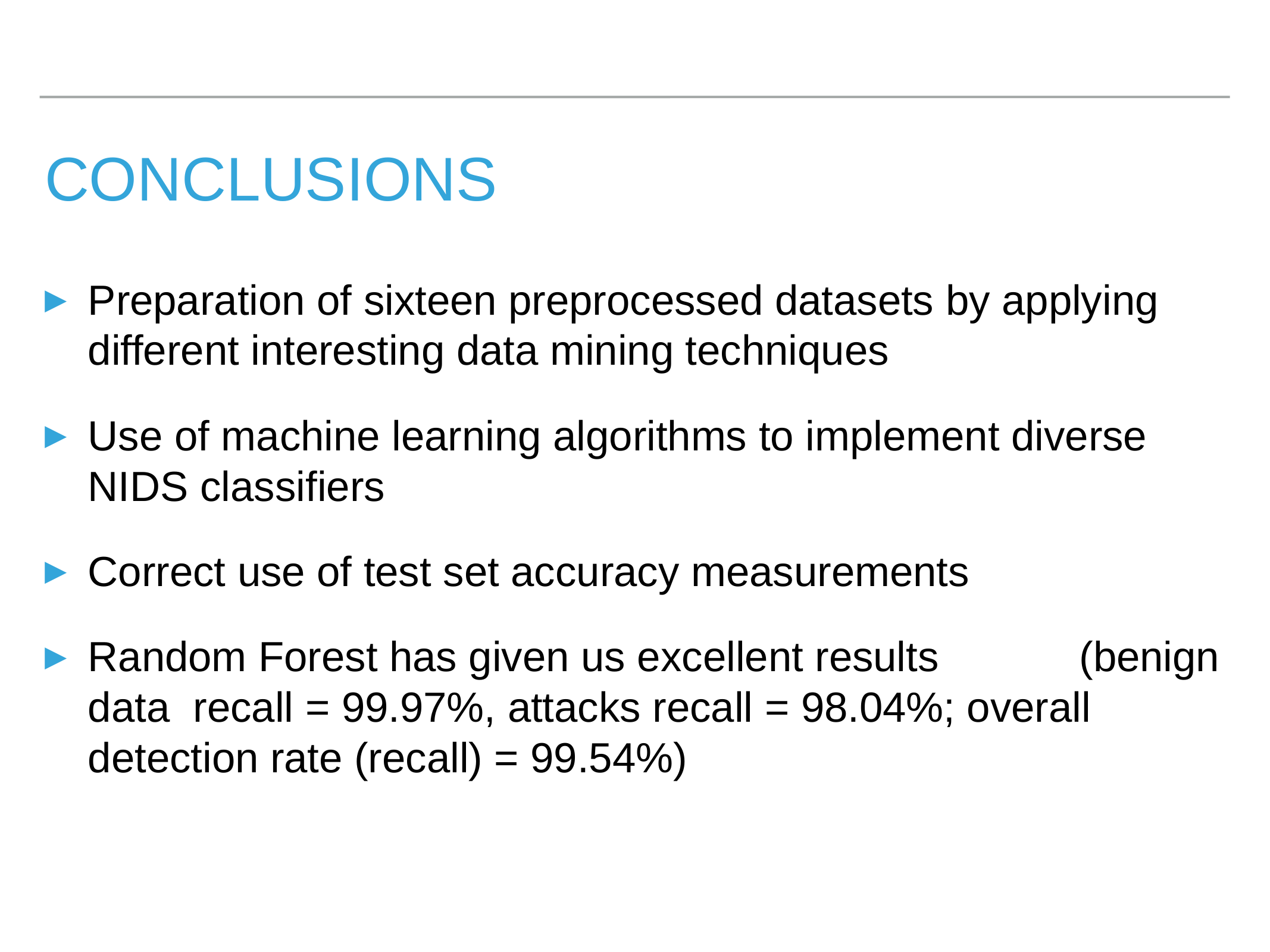

# Conclusions
Preparation of sixteen preprocessed datasets by applying different interesting data mining techniques
Use of machine learning algorithms to implement diverse NIDS classifiers
Correct use of test set accuracy measurements
Random Forest has given us excellent results            (benign data  recall = 99.97%, attacks recall = 98.04%; overall detection rate (recall) = 99.54%)
31